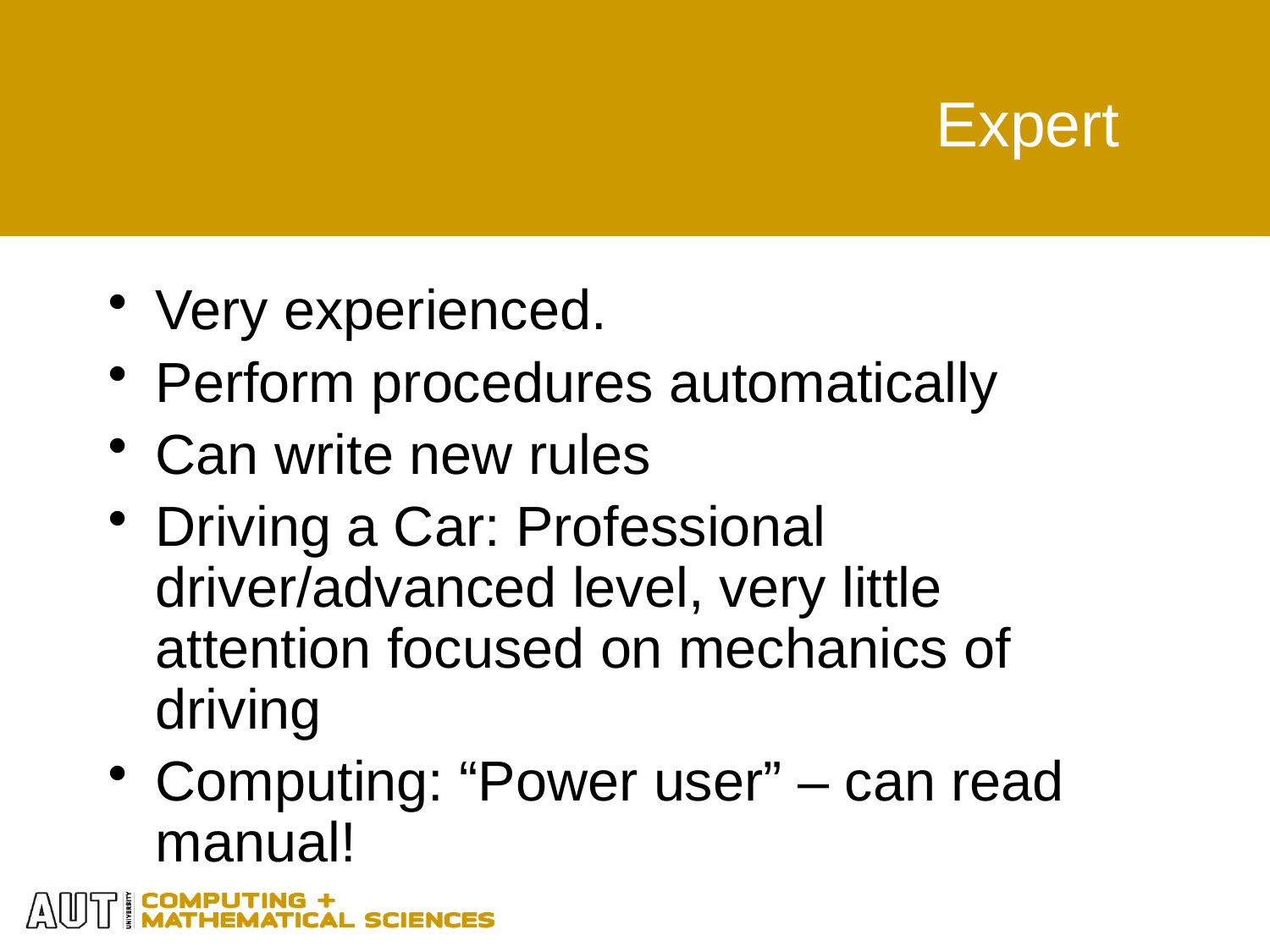

# Expert
Very experienced.
Perform procedures automatically
Can write new rules
Driving a Car: Professional driver/advanced level, very little attention focused on mechanics of driving
Computing: “Power user” – can read manual!